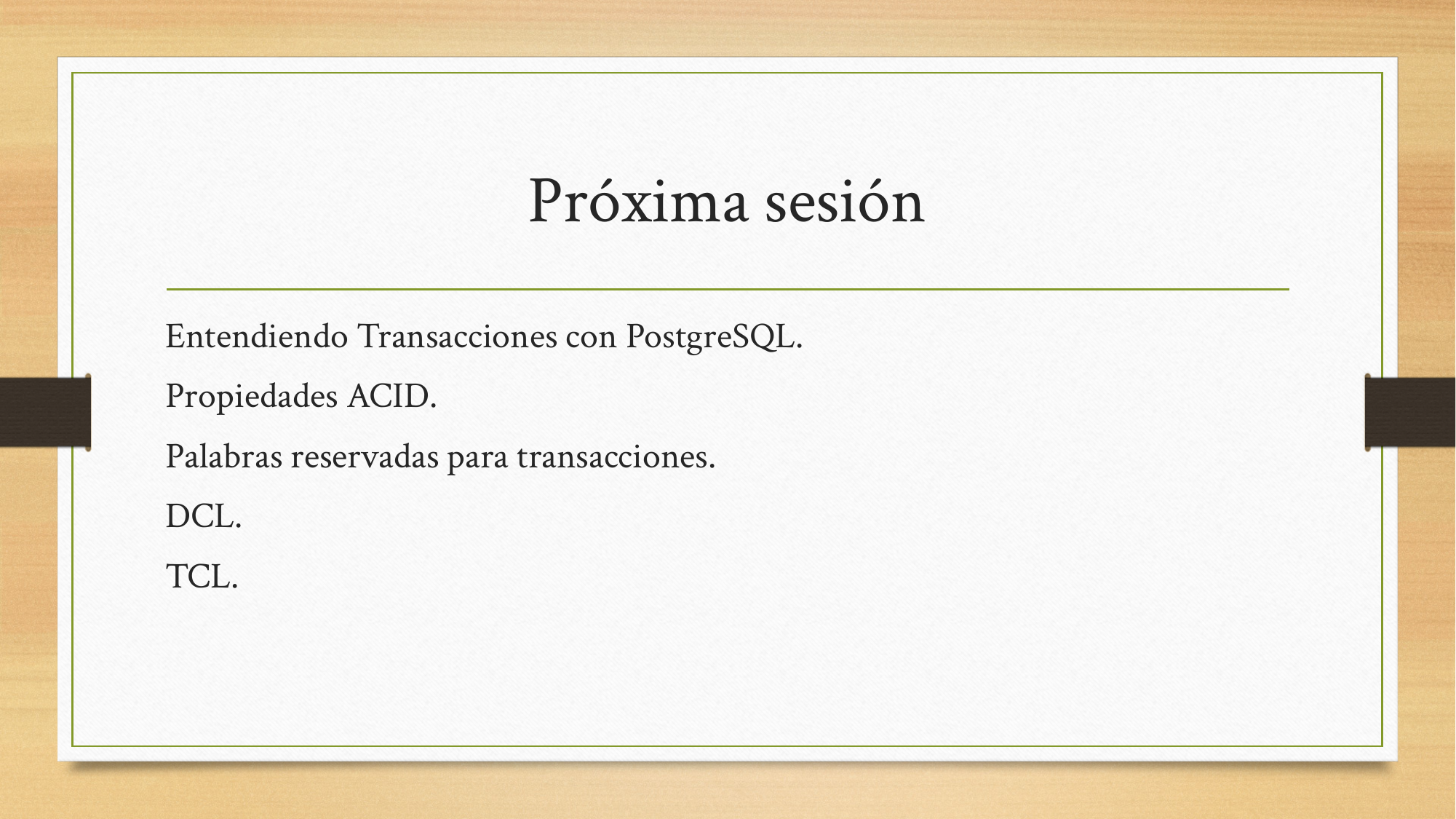

# Próxima sesión
Entendiendo Transacciones con PostgreSQL.
Propiedades ACID.
Palabras reservadas para transacciones.
DCL.
TCL.